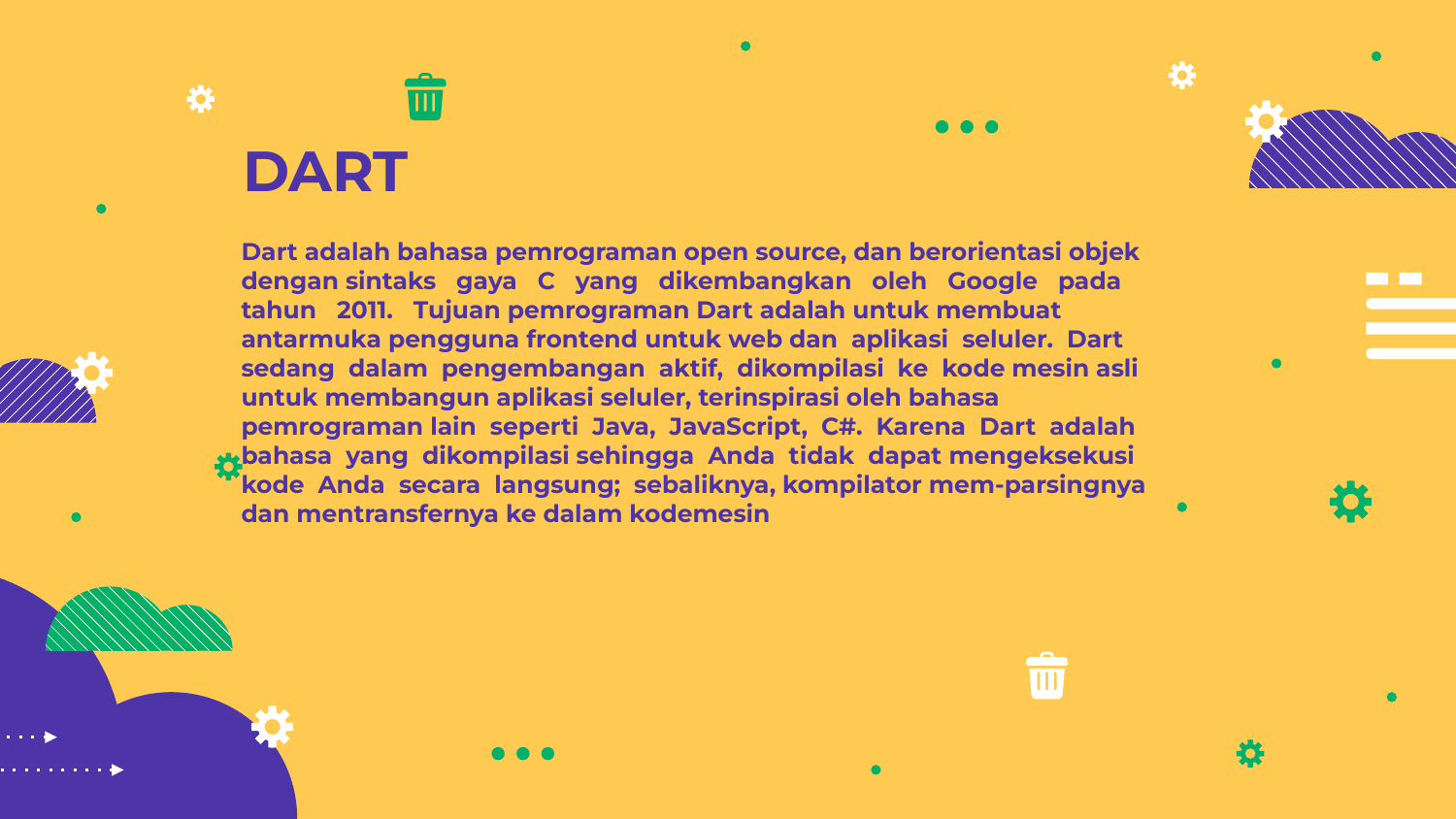

DART
Dart adalah bahasa pemrograman open source, dan berorientasi objek dengan sintaks   gaya   C   yang   dikembangkan   oleh   Google   pada   tahun   2011.   Tujuan pemrograman Dart adalah untuk membuat antarmuka pengguna frontend untuk web dan  aplikasi  seluler.  Dart  sedang  dalam  pengembangan  aktif,  dikompilasi  ke  kode mesin asli untuk membangun aplikasi seluler, terinspirasi oleh bahasa pemrograman lain  seperti  Java,  JavaScript,  C#.  Karena  Dart  adalah  bahasa  yang  dikompilasi sehingga  Anda  tidak  dapat mengeksekusi  kode  Anda  secara  langsung;  sebaliknya, kompilator mem-parsingnya dan mentransfernya ke dalam kodemesin